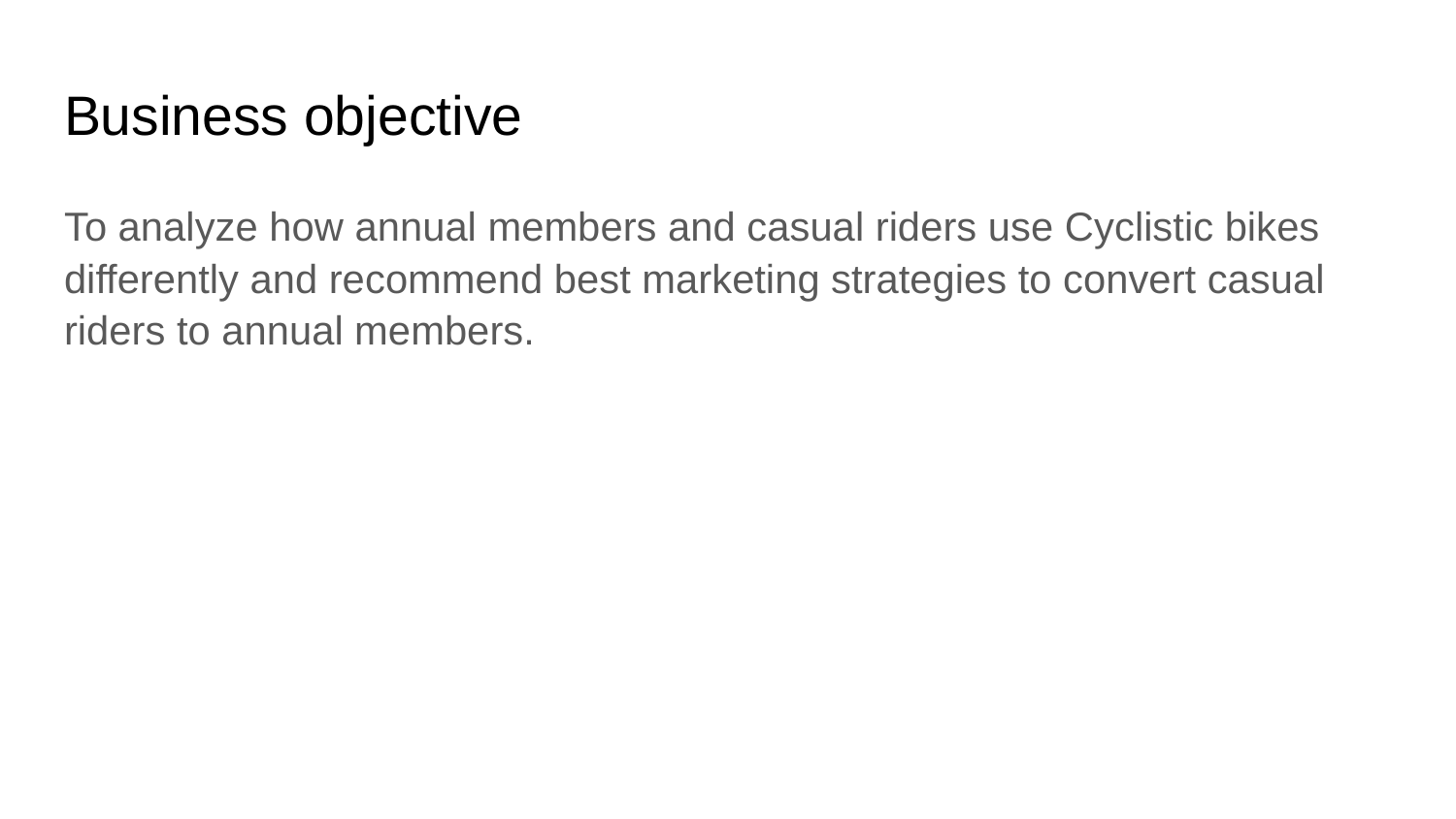

# Business objective
To analyze how annual members and casual riders use Cyclistic bikes differently and recommend best marketing strategies to convert casual riders to annual members.